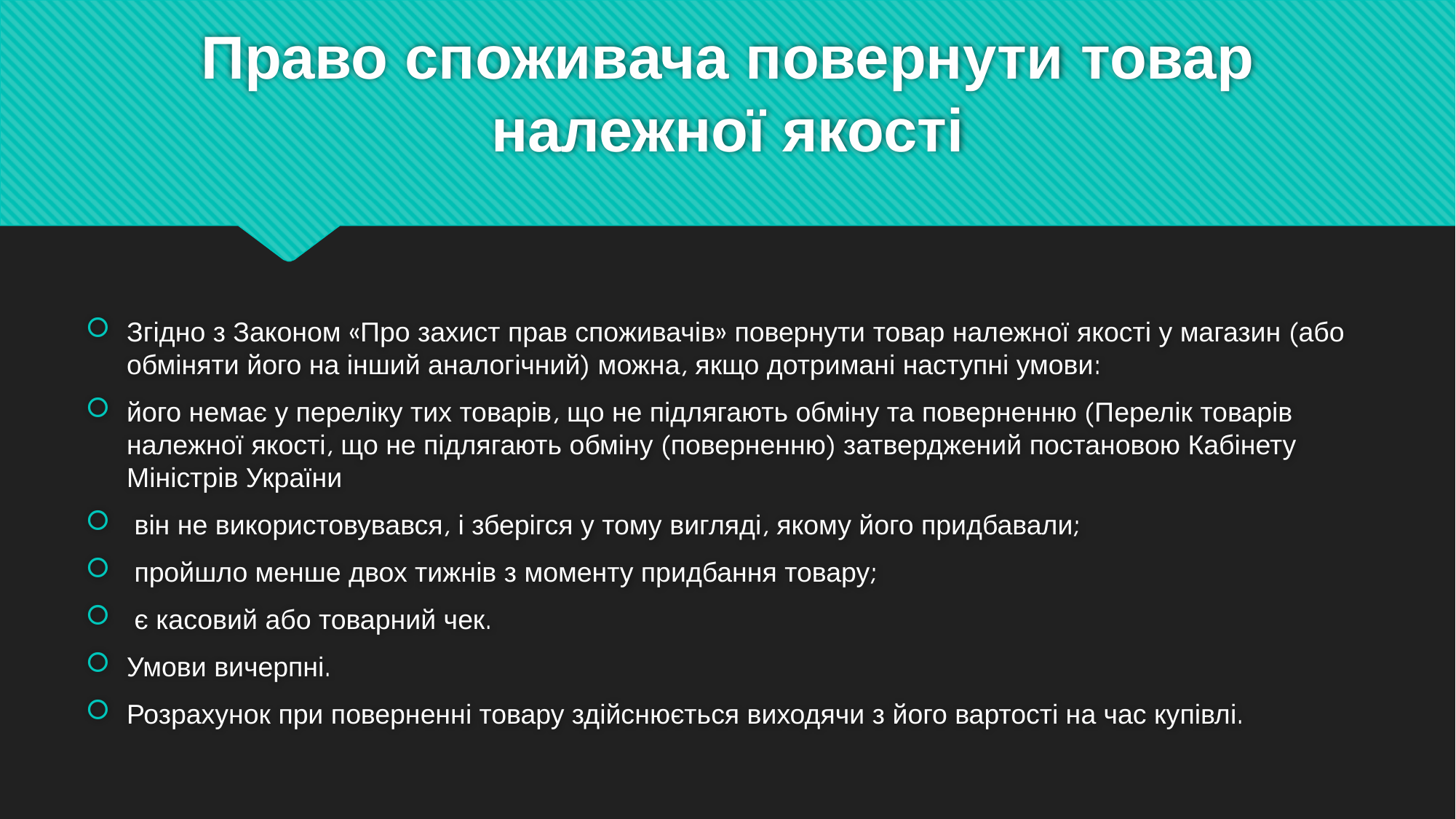

# Право споживача повернути товар належної якості
Згідно з Законом «Про захист прав споживачів» повернути товар належної якості у магазин (або обміняти його на інший аналогічний) можна, якщо дотримані наступні умови:
його немає у переліку тих товарів, що не підлягають обміну та поверненню (Перелік товарів належної якості, що не підлягають обміну (поверненню) затверджений постановою Кабінету Міністрів України
 він не використовувався, і зберігся у тому вигляді, якому його придбавали;
 пройшло менше двох тижнів з моменту придбання товару;
 є касовий або товарний чек.
Умови вичерпні.
Розрахунок при поверненні товару здійснюється виходячи з його вартості на час купівлі.